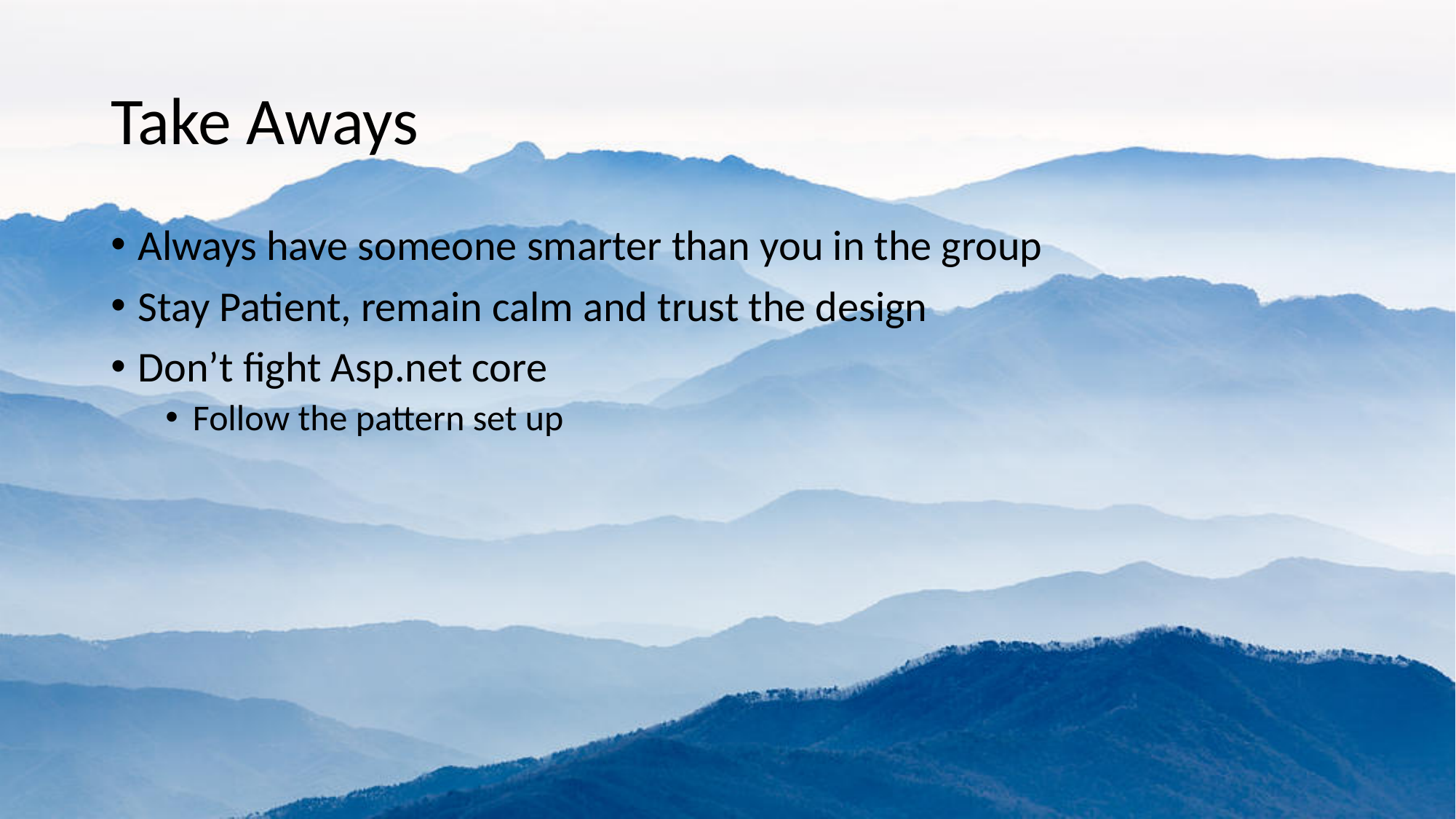

# Take Aways
Always have someone smarter than you in the group
Stay Patient, remain calm and trust the design
Don’t fight Asp.net core
Follow the pattern set up